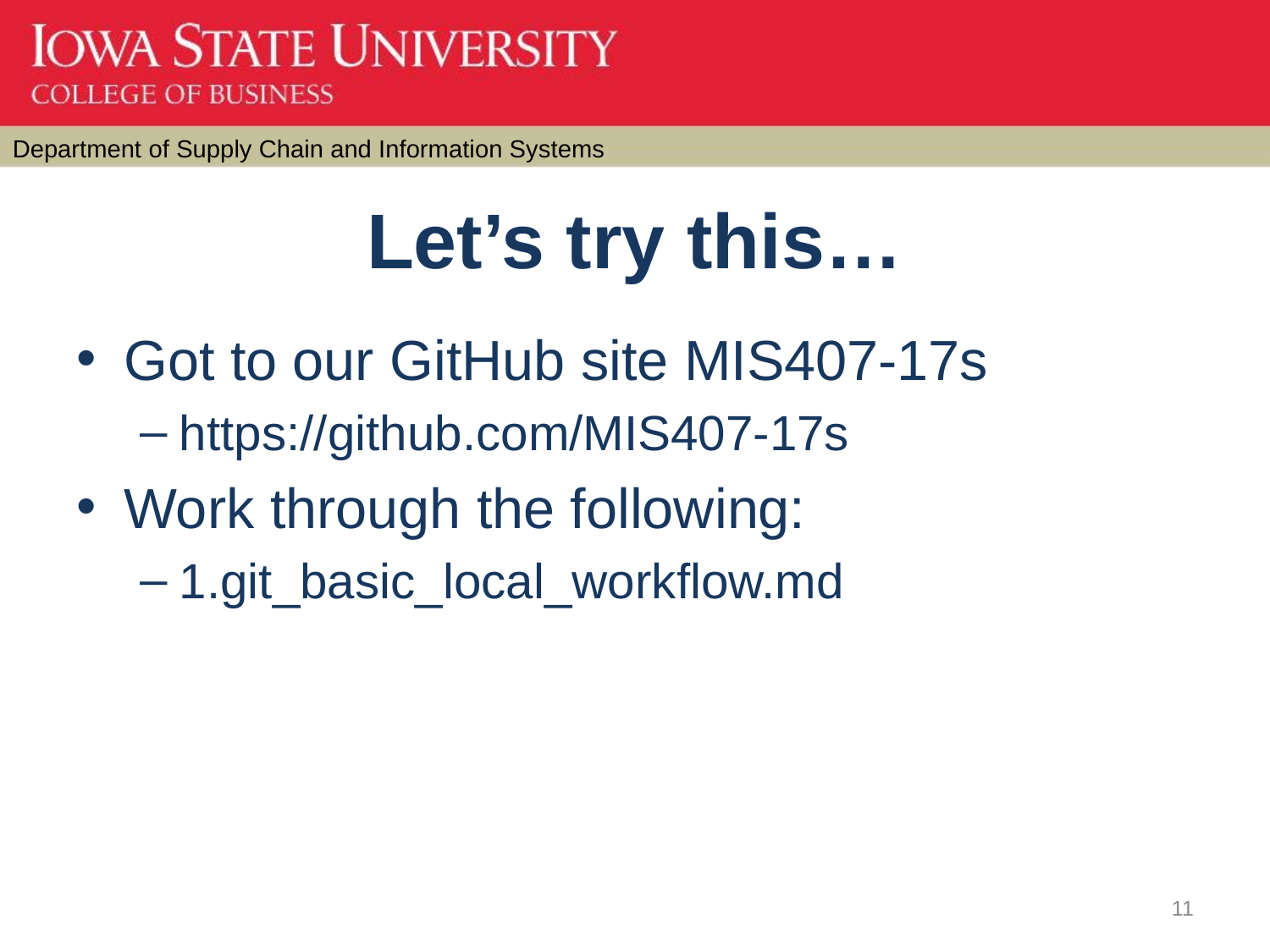

# Let’s try this…
Got to our GitHub site MIS407-17s
https://github.com/MIS407-17s
Work through the following:
1.git_basic_local_workflow.md

11